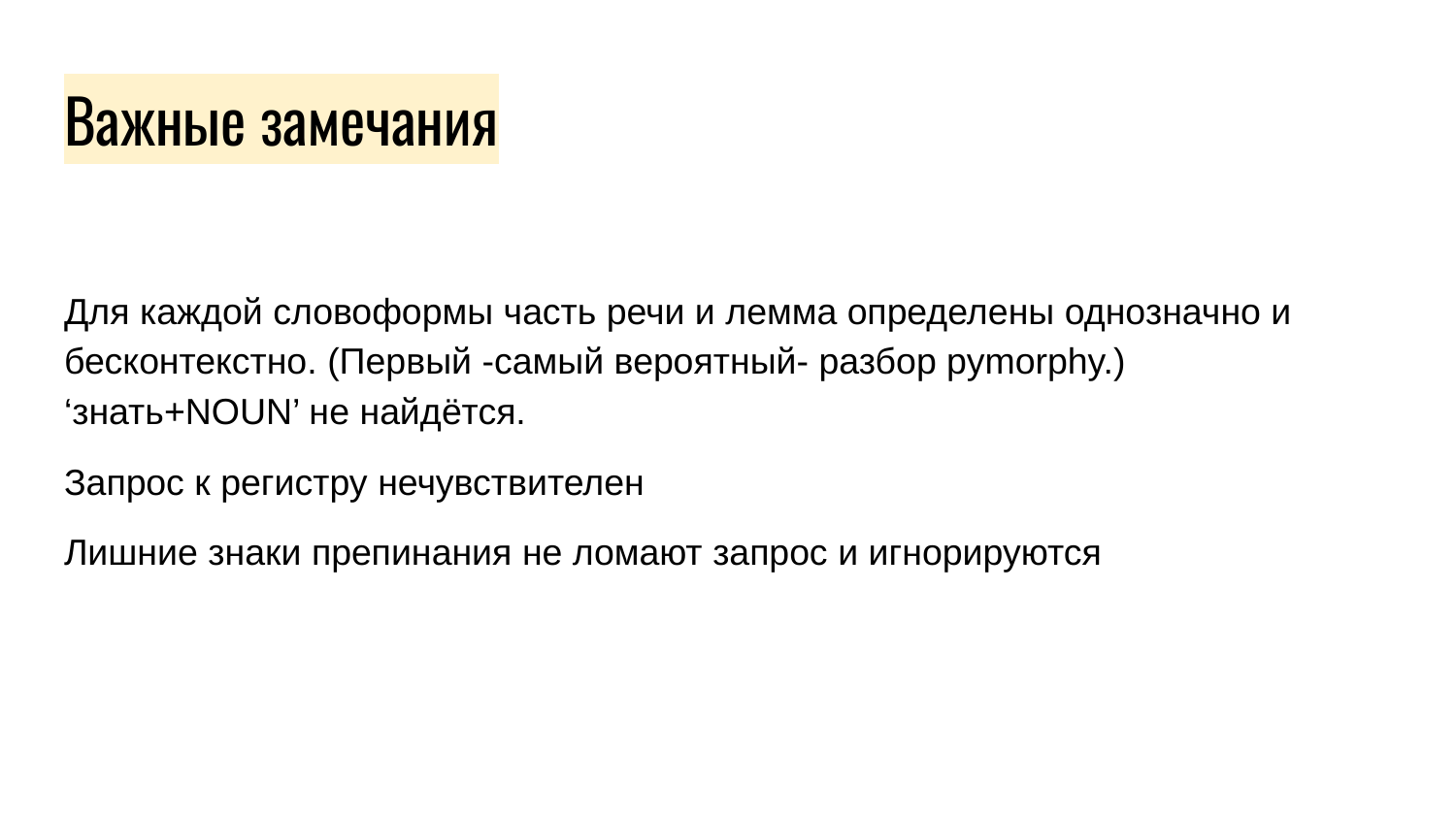

# Важные замечания
Для каждой словоформы часть речи и лемма определены однозначно и бесконтекстно. (Первый -самый вероятный- разбор pymorphy.)
‘знать+NOUN’ не найдётся.
Запрос к регистру нечувствителен
Лишние знаки препинания не ломают запрос и игнорируются